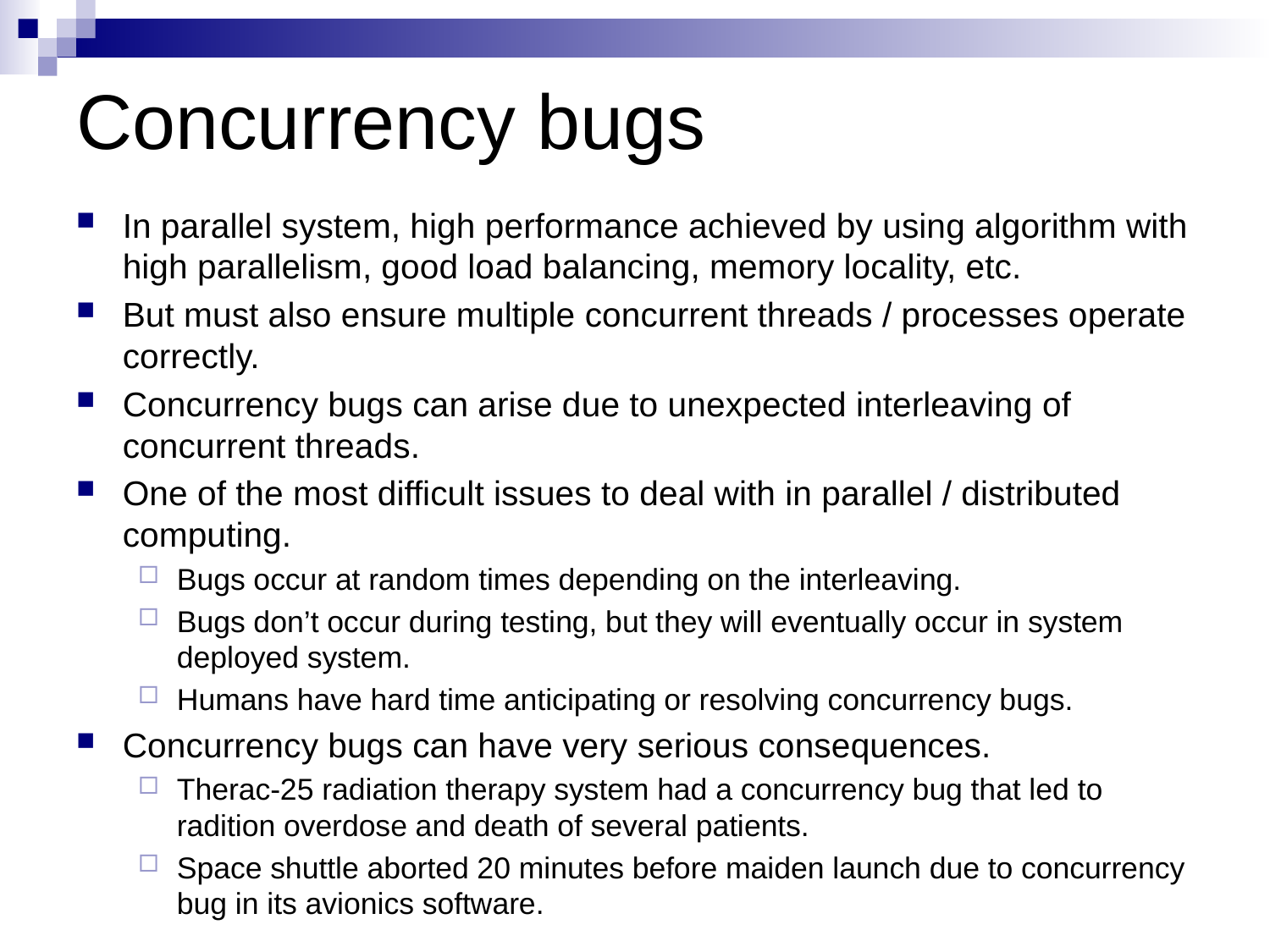

# Concurrency bugs
In parallel system, high performance achieved by using algorithm with high parallelism, good load balancing, memory locality, etc.
But must also ensure multiple concurrent threads / processes operate correctly.
Concurrency bugs can arise due to unexpected interleaving of concurrent threads.
One of the most difficult issues to deal with in parallel / distributed computing.
Bugs occur at random times depending on the interleaving.
Bugs don’t occur during testing, but they will eventually occur in system deployed system.
Humans have hard time anticipating or resolving concurrency bugs.
Concurrency bugs can have very serious consequences.
Therac-25 radiation therapy system had a concurrency bug that led to radition overdose and death of several patients.
Space shuttle aborted 20 minutes before maiden launch due to concurrency bug in its avionics software.